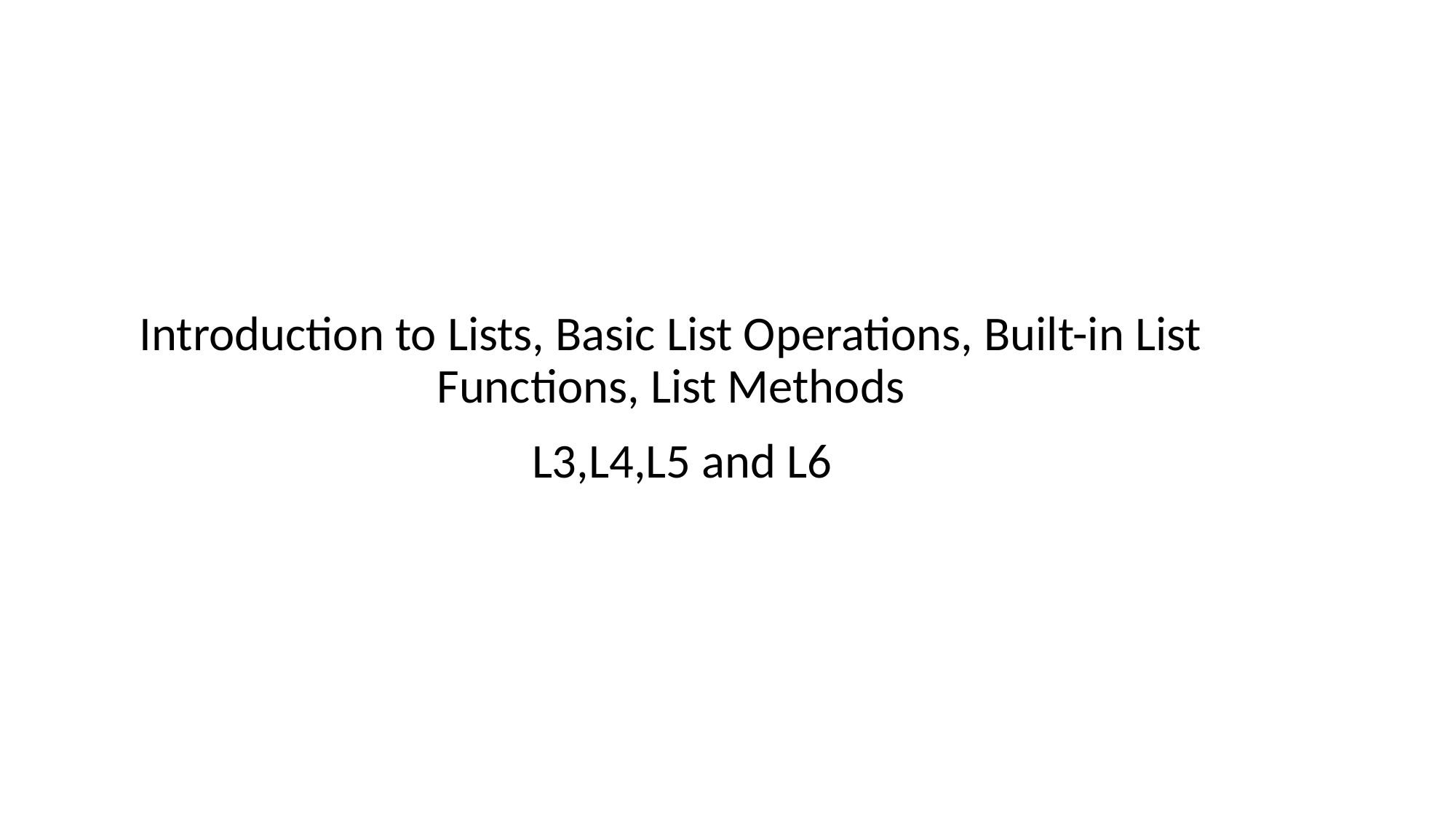

# Introduction to Lists, Basic List Operations, Built-in List Functions, List Methods
L3,L4,L5 and L6